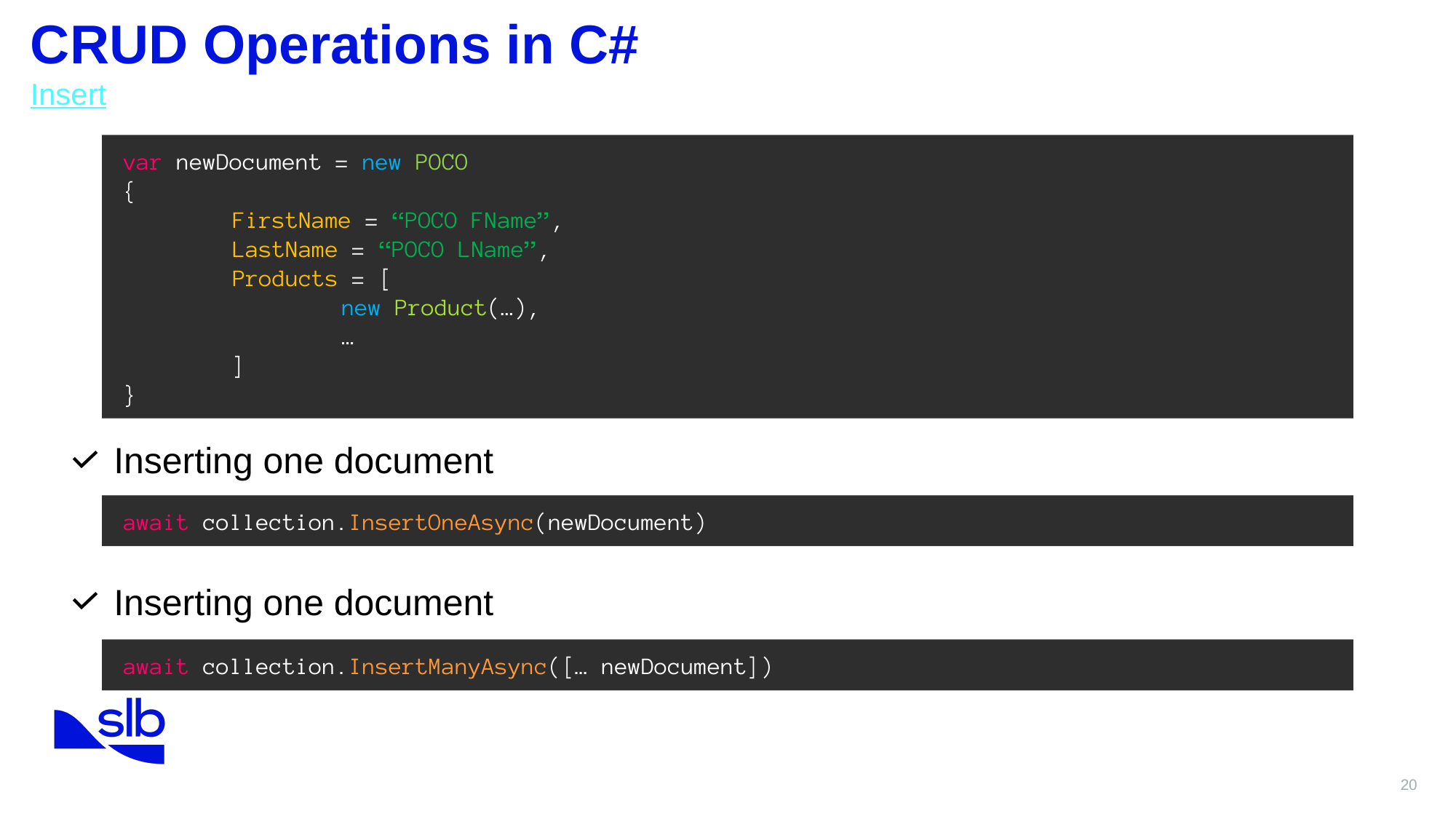

CRUD Operations in C#
Insert
var newDocument = new POCO
{
	FirstName = “POCO FName”,
	LastName = “POCO LName”,
	Products = [
		new Product(…),
		…
	]
}

Inserting one document
await collection.InsertOneAsync(newDocument)
Inserting one document
await collection.InsertManyAsync([… newDocument])
20